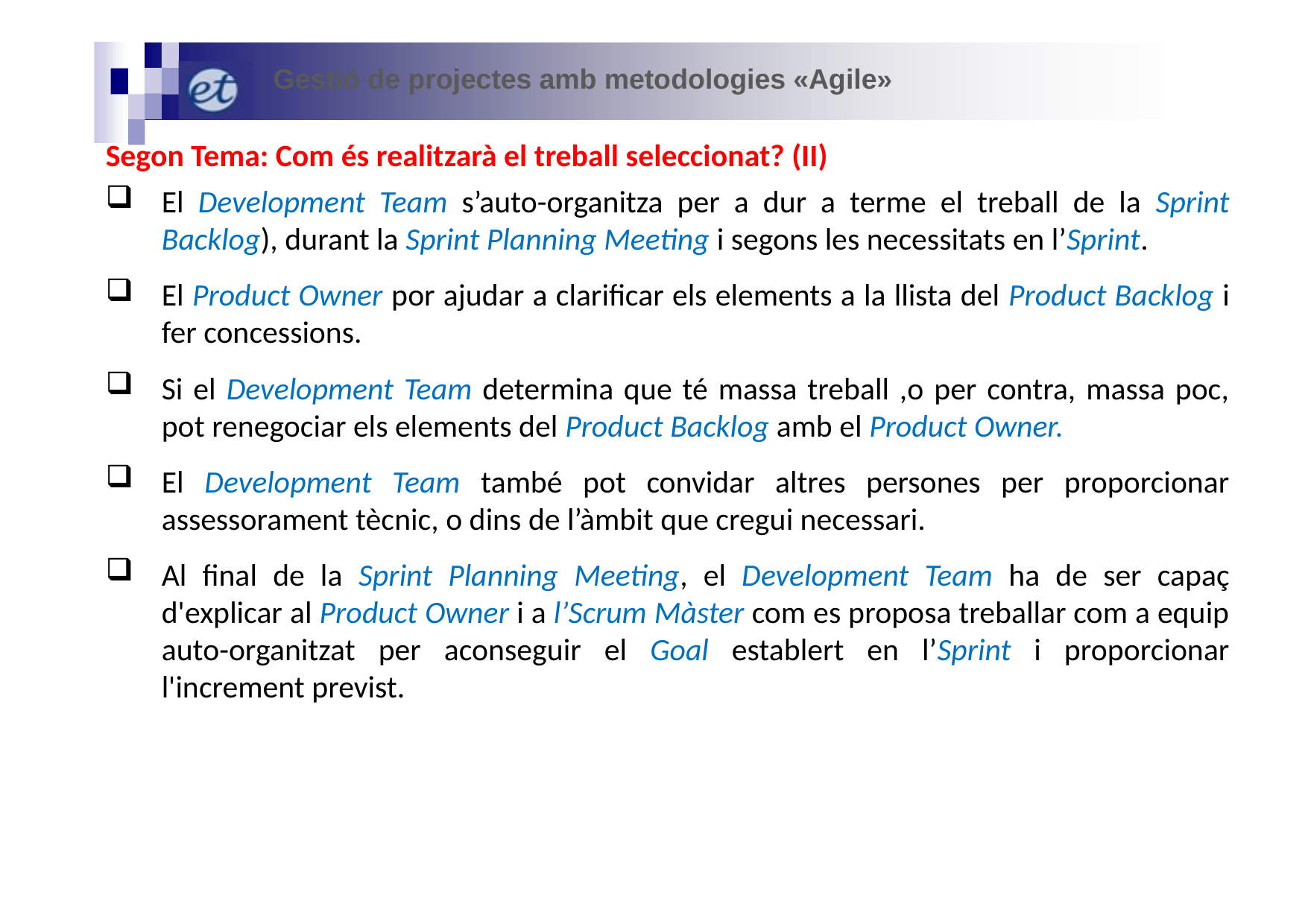

Gestió de projectes amb metodologies «Agile»

Segon Tema: Com és realitzarà el treball seleccionat? (II)
El Development Team s’auto-organitza per a dur a terme el treball de la Sprint Backlog), durant la Sprint Planning Meeting i segons les necessitats en l’Sprint.
El Product Owner por ajudar a clarificar els elements a la llista del Product Backlog i fer concessions.
Si el Development Team determina que té massa treball ,o per contra, massa poc, pot renegociar els elements del Product Backlog amb el Product Owner.
El Development Team també pot convidar altres persones per proporcionar assessorament tècnic, o dins de l’àmbit que cregui necessari.
Al final de la Sprint Planning Meeting, el Development Team ha de ser capaç d'explicar al Product Owner i a l’Scrum Màster com es proposa treballar com a equip auto-organitzat per aconseguir el Goal establert en l’Sprint i proporcionar l'increment previst.